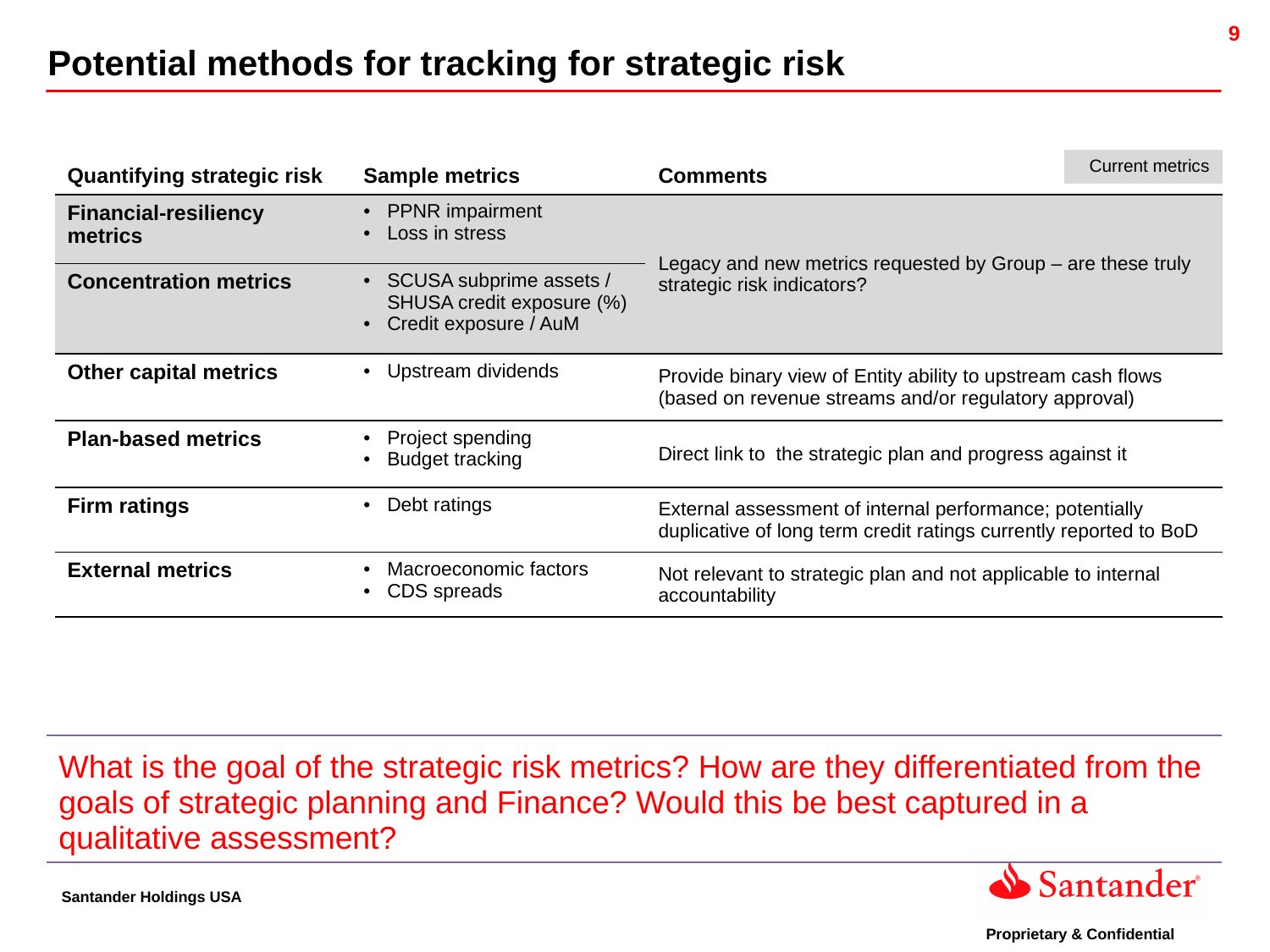

Potential methods for tracking for strategic risk
| Current metrics |
| --- |
| Quantifying strategic risk | Sample metrics | Comments |
| --- | --- | --- |
| Financial-resiliency metrics | PPNR impairment Loss in stress | Legacy and new metrics requested by Group – are these truly strategic risk indicators? |
| Concentration metrics | SCUSA subprime assets / SHUSA credit exposure (%) Credit exposure / AuM |  |
| Other capital metrics | Upstream dividends | Provide binary view of Entity ability to upstream cash flows (based on revenue streams and/or regulatory approval) |
| Plan-based metrics | Project spending Budget tracking | Direct link to the strategic plan and progress against it |
| Firm ratings | Debt ratings | External assessment of internal performance; potentially duplicative of long term credit ratings currently reported to BoD |
| External metrics | Macroeconomic factors CDS spreads | Not relevant to strategic plan and not applicable to internal accountability |
| What is the goal of the strategic risk metrics? How are they differentiated from the goals of strategic planning and Finance? Would this be best captured in a qualitative assessment? |
| --- |